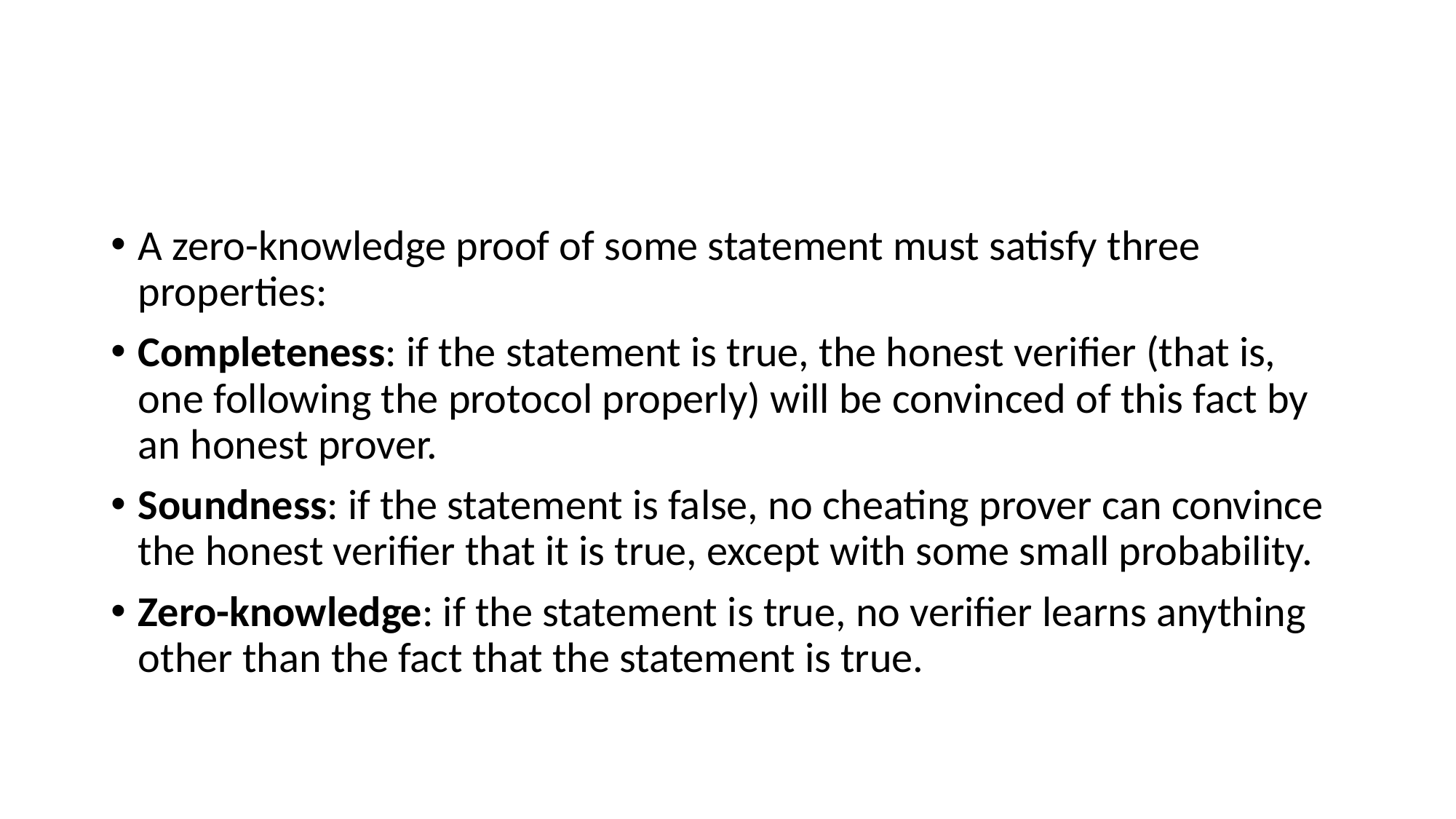

#
A zero-knowledge proof of some statement must satisfy three properties:
Completeness: if the statement is true, the honest verifier (that is, one following the protocol properly) will be convinced of this fact by an honest prover.
Soundness: if the statement is false, no cheating prover can convince the honest verifier that it is true, except with some small probability.
Zero-knowledge: if the statement is true, no verifier learns anything other than the fact that the statement is true.